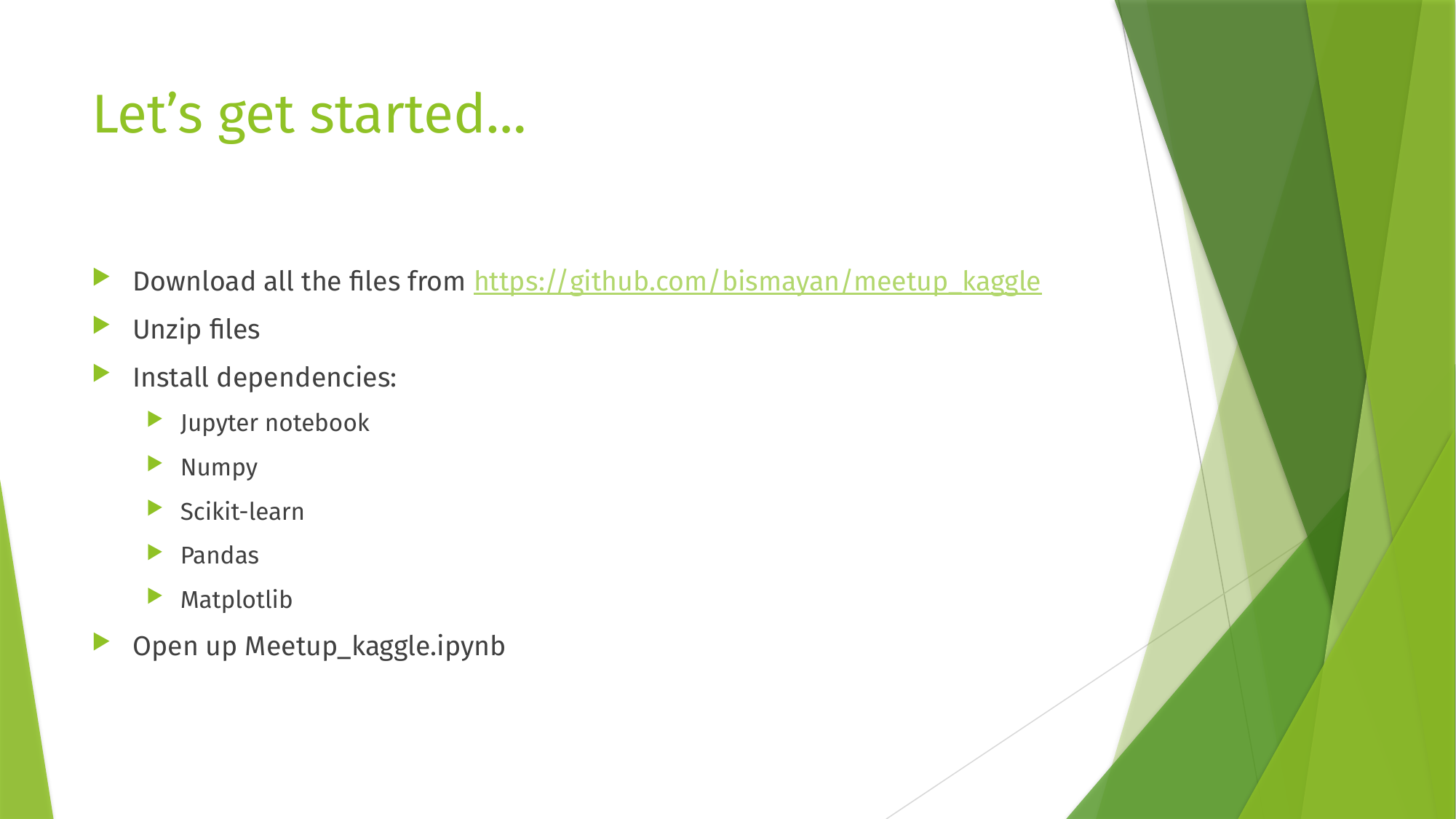

# Let’s get started…
Download all the files from https://github.com/bismayan/meetup_kaggle
Unzip files
Install dependencies:
Jupyter notebook
Numpy
Scikit-learn
Pandas
Matplotlib
Open up Meetup_kaggle.ipynb